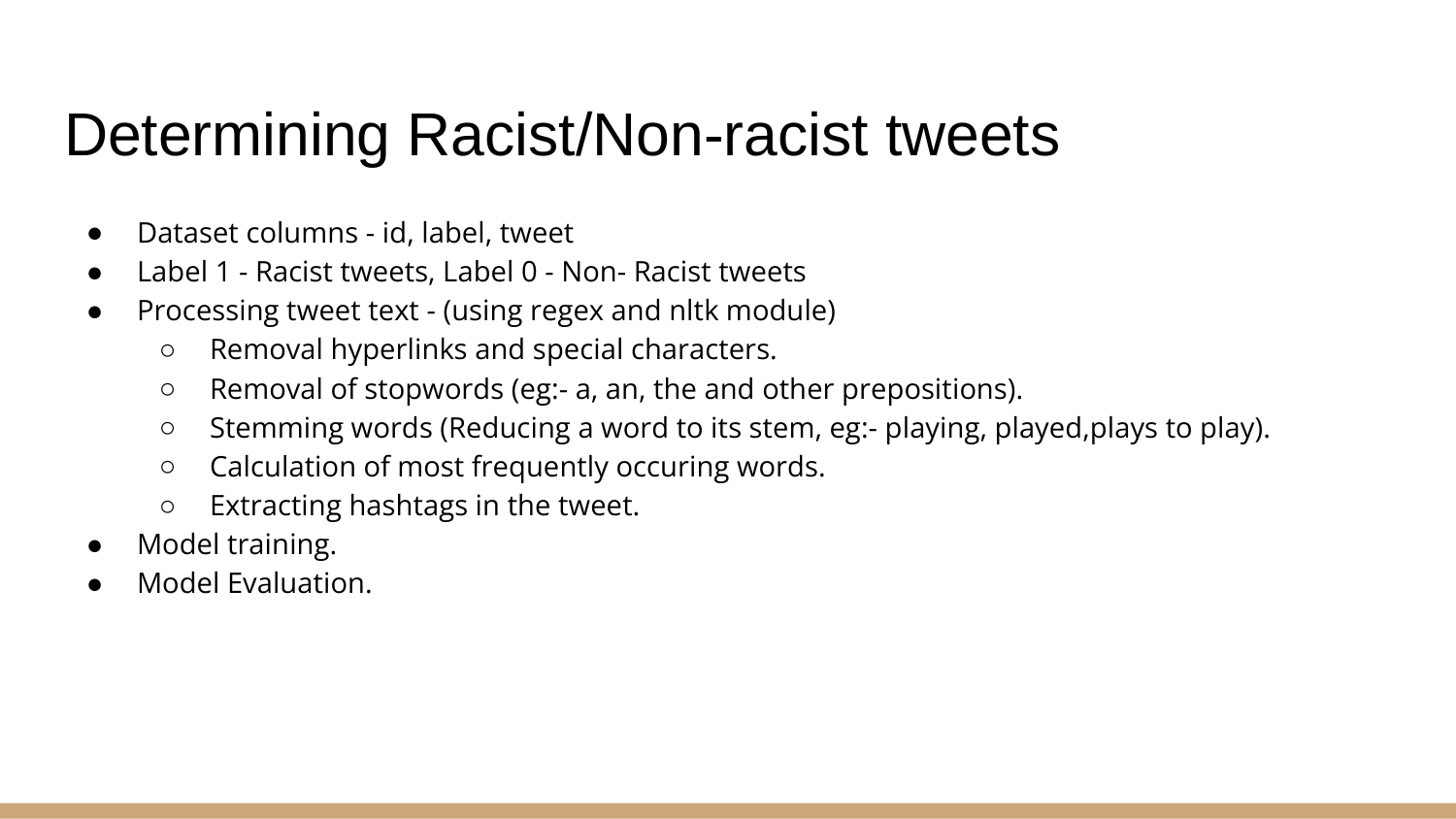

# Determining Racist/Non-racist tweets
Dataset columns - id, label, tweet
Label 1 - Racist tweets, Label 0 - Non- Racist tweets
Processing tweet text - (using regex and nltk module)
Removal hyperlinks and special characters.
Removal of stopwords (eg:- a, an, the and other prepositions).
Stemming words (Reducing a word to its stem, eg:- playing, played,plays to play).
Calculation of most frequently occuring words.
Extracting hashtags in the tweet.
Model training.
Model Evaluation.